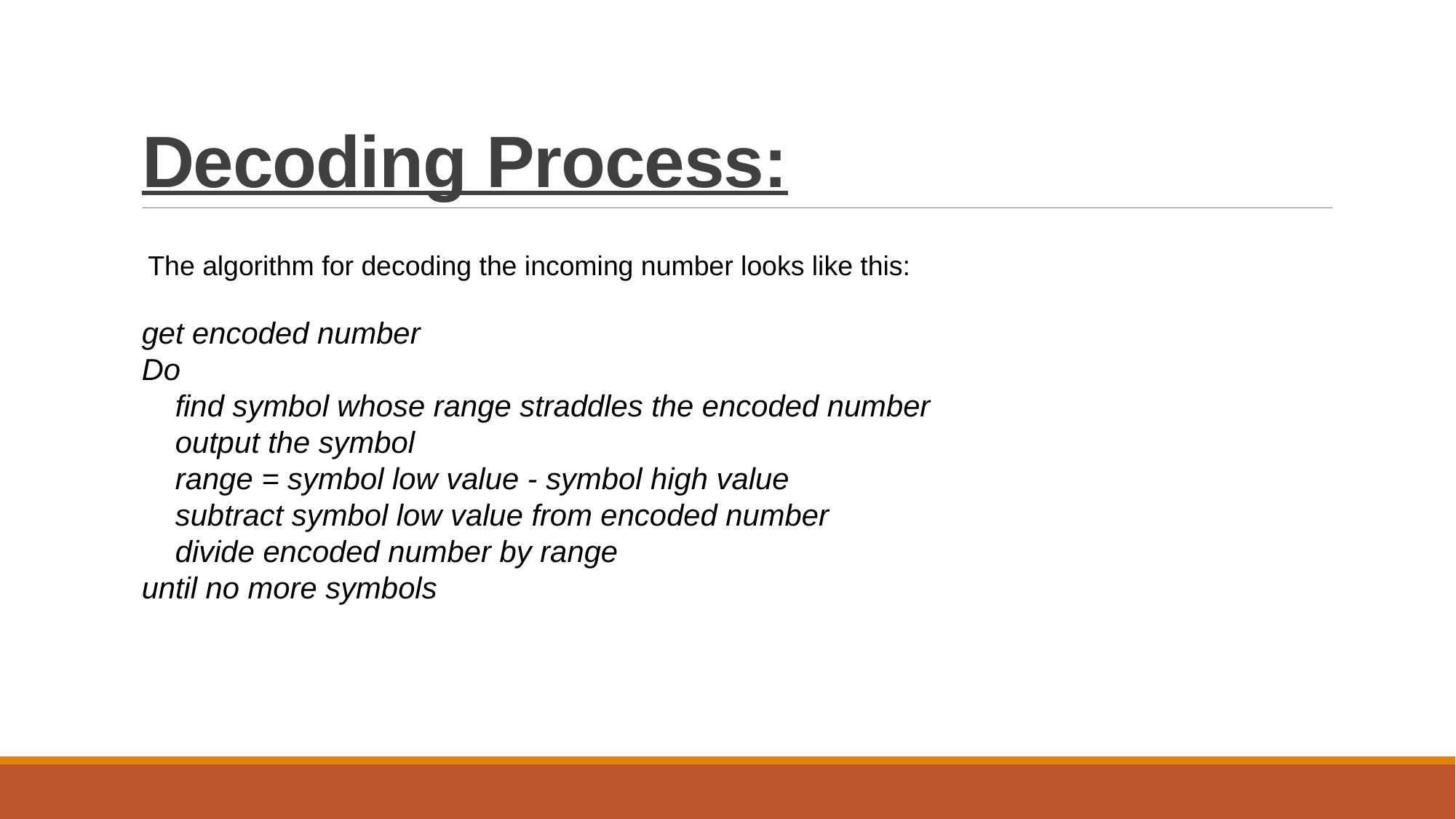

# Decoding Process:
 The algorithm for decoding the incoming number looks like this:

get encoded number
Do
    find symbol whose range straddles the encoded number
    output the symbol
    range = symbol low value - symbol high value
    subtract symbol low value from encoded number
    divide encoded number by range
until no more symbols